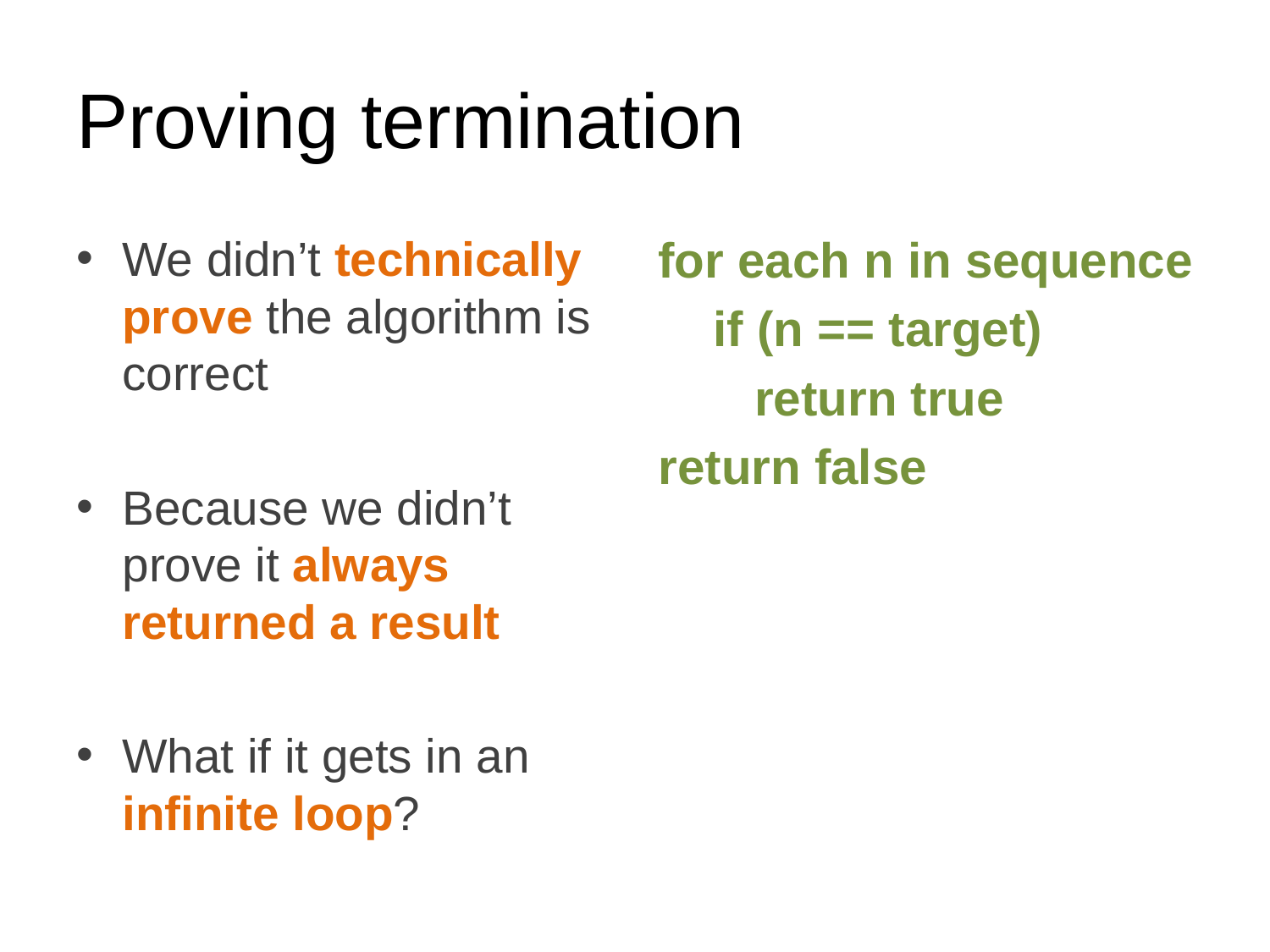

# Proving termination
We didn’t technically prove the algorithm is correct

Because we didn’t prove it always returned a result

What if it gets in an infinite loop?
for each n in sequence
    if (n == target)
       return true
return false